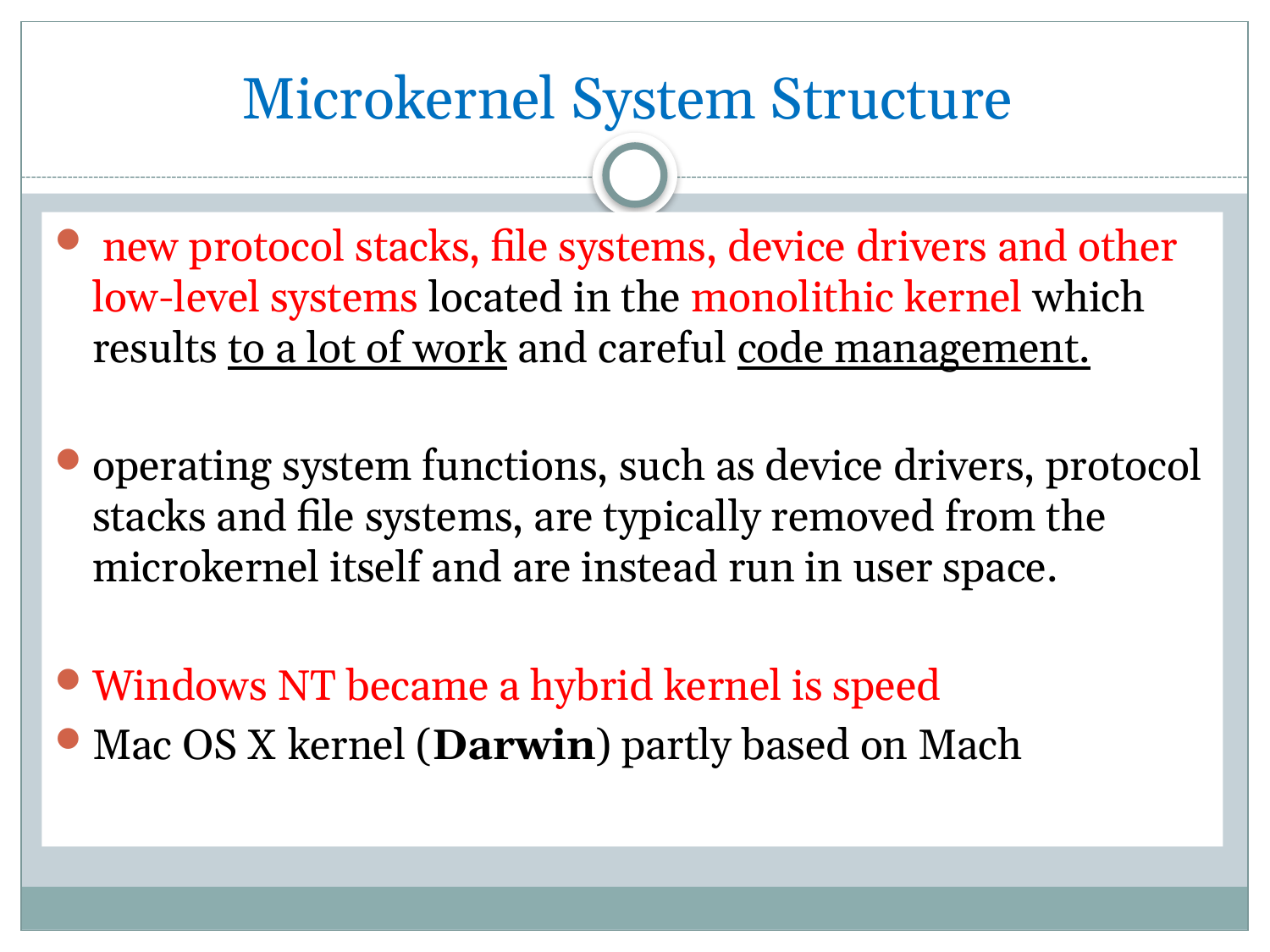

# Microkernel System Structure
 new protocol stacks, file systems, device drivers and other low-level systems located in the monolithic kernel which results to a lot of work and careful code management.

operating system functions, such as device drivers, protocol stacks and file systems, are typically removed from the microkernel itself and are instead run in user space.

Windows NT became a hybrid kernel is speed
Mac OS X kernel (Darwin) partly based on Mach